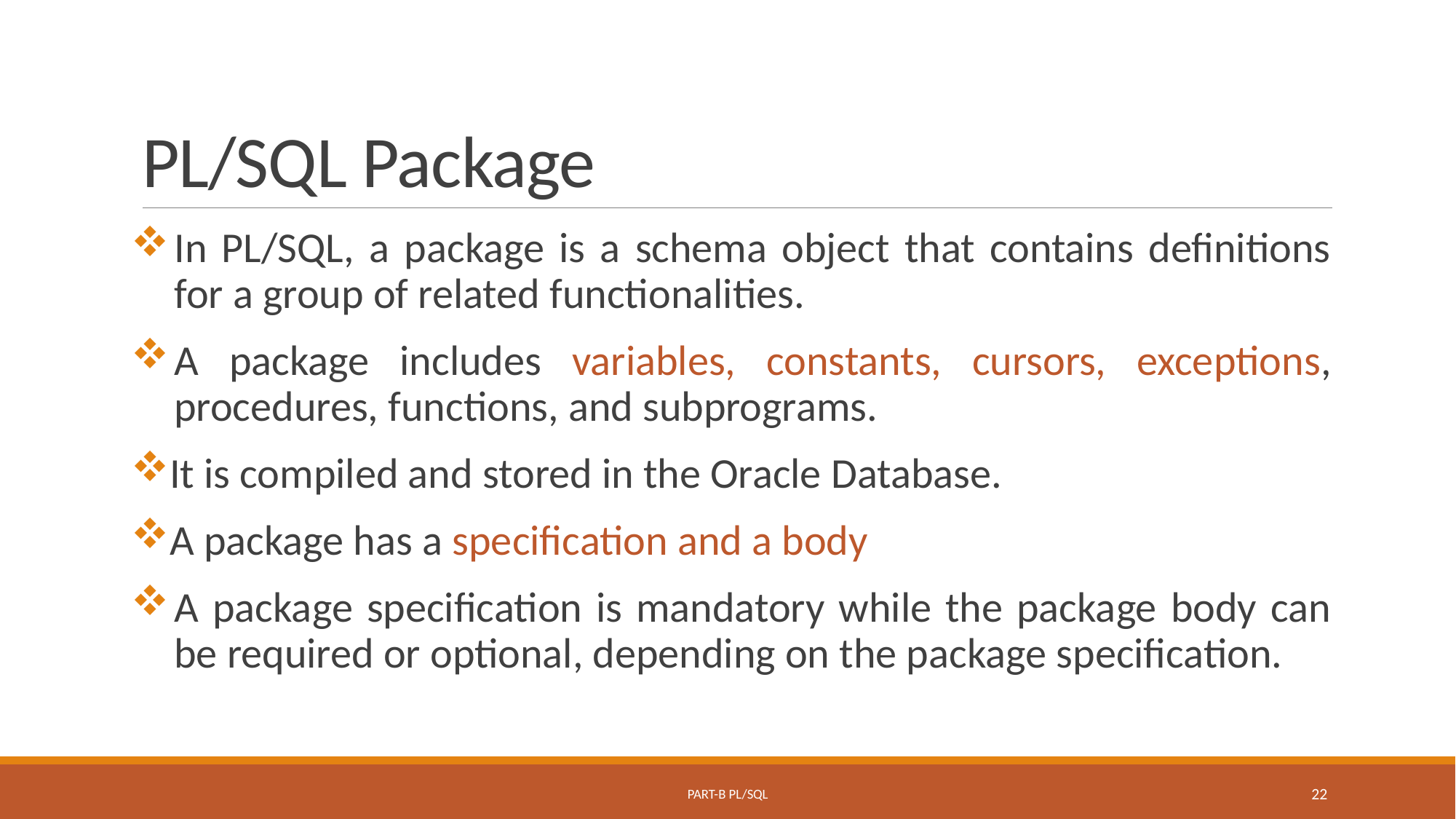

# PL/SQL Package
In PL/SQL, a package is a schema object that contains definitions for a group of related functionalities.
A package includes variables, constants, cursors, exceptions, procedures, functions, and subprograms.
It is compiled and stored in the Oracle Database.
A package has a specification and a body
A package specification is mandatory while the package body can be required or optional, depending on the package specification.

Part-B PL/SQL
22